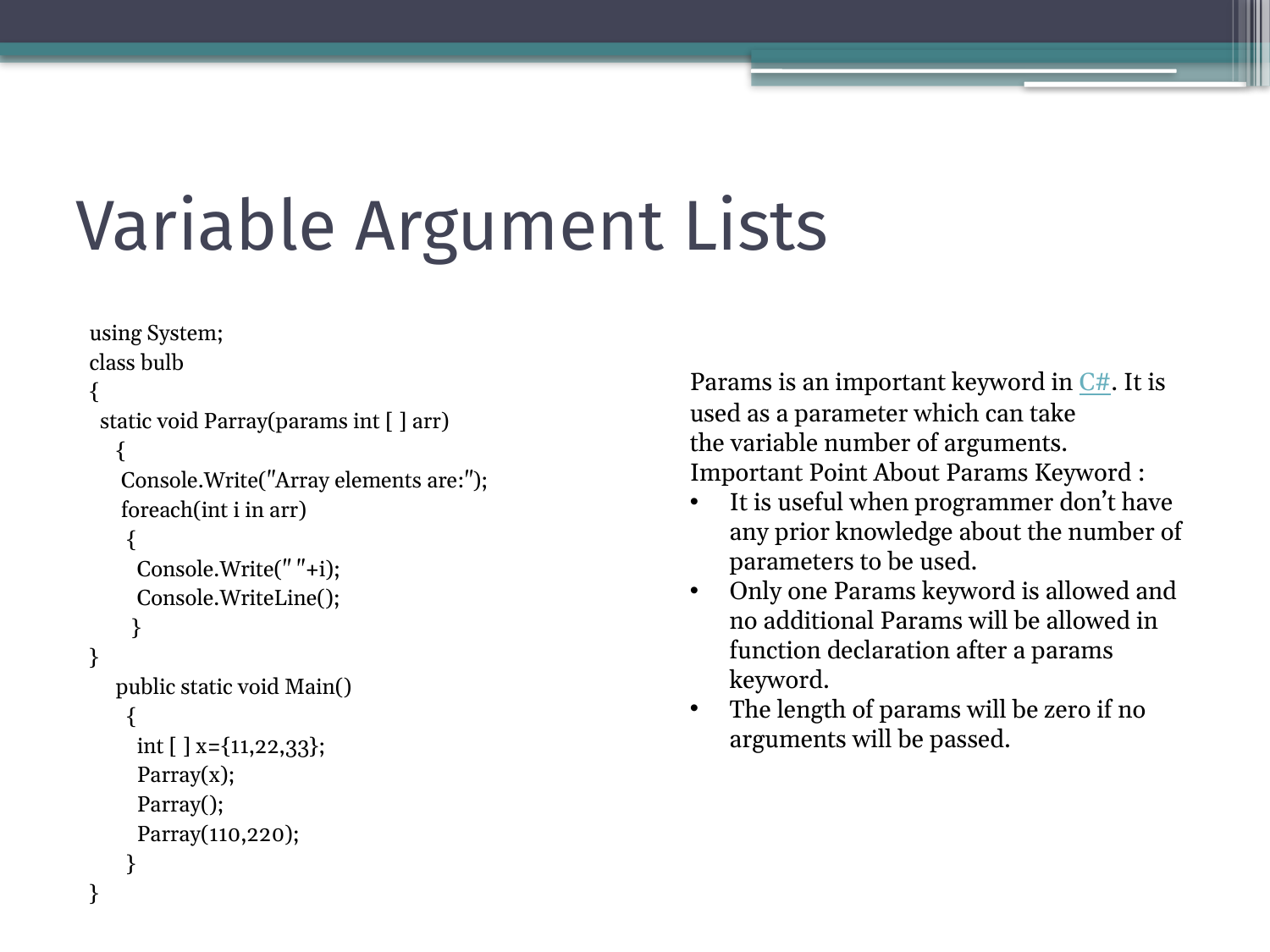

# Variable Argument Lists
using System;
class bulb
{
  static void Parray(params int [ ] arr)
     {
      Console.Write("Array elements are:");
      foreach(int i in arr)
       {
         Console.Write(" "+i);
         Console.WriteLine();
        }
}
     public static void Main()
       {
         int [ ] x={11,22,33};
         Parray(x);
         Parray();
         Parray(110,220);
       }
}

Params is an important keyword in C#. It is used as a parameter which can take the variable number of arguments.
Important Point About Params Keyword :
It is useful when programmer don’t have any prior knowledge about the number of parameters to be used.
Only one Params keyword is allowed and no additional Params will be allowed in function declaration after a params keyword.
The length of params will be zero if no arguments will be passed.